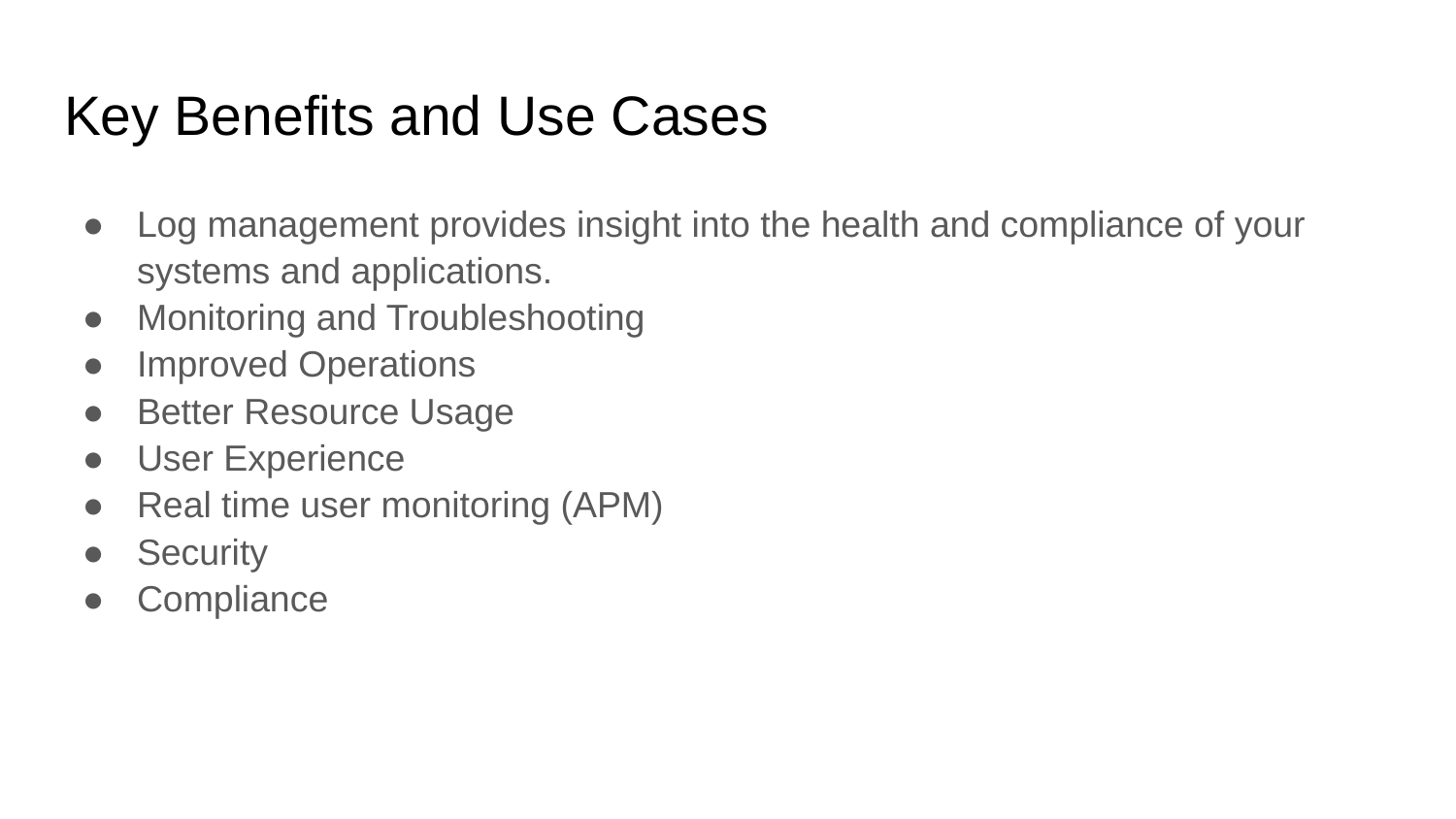

# Key Benefits and Use Cases
Log management provides insight into the health and compliance of your systems and applications.
Monitoring and Troubleshooting
Improved Operations
Better Resource Usage
User Experience
Real time user monitoring (APM)
Security
Compliance